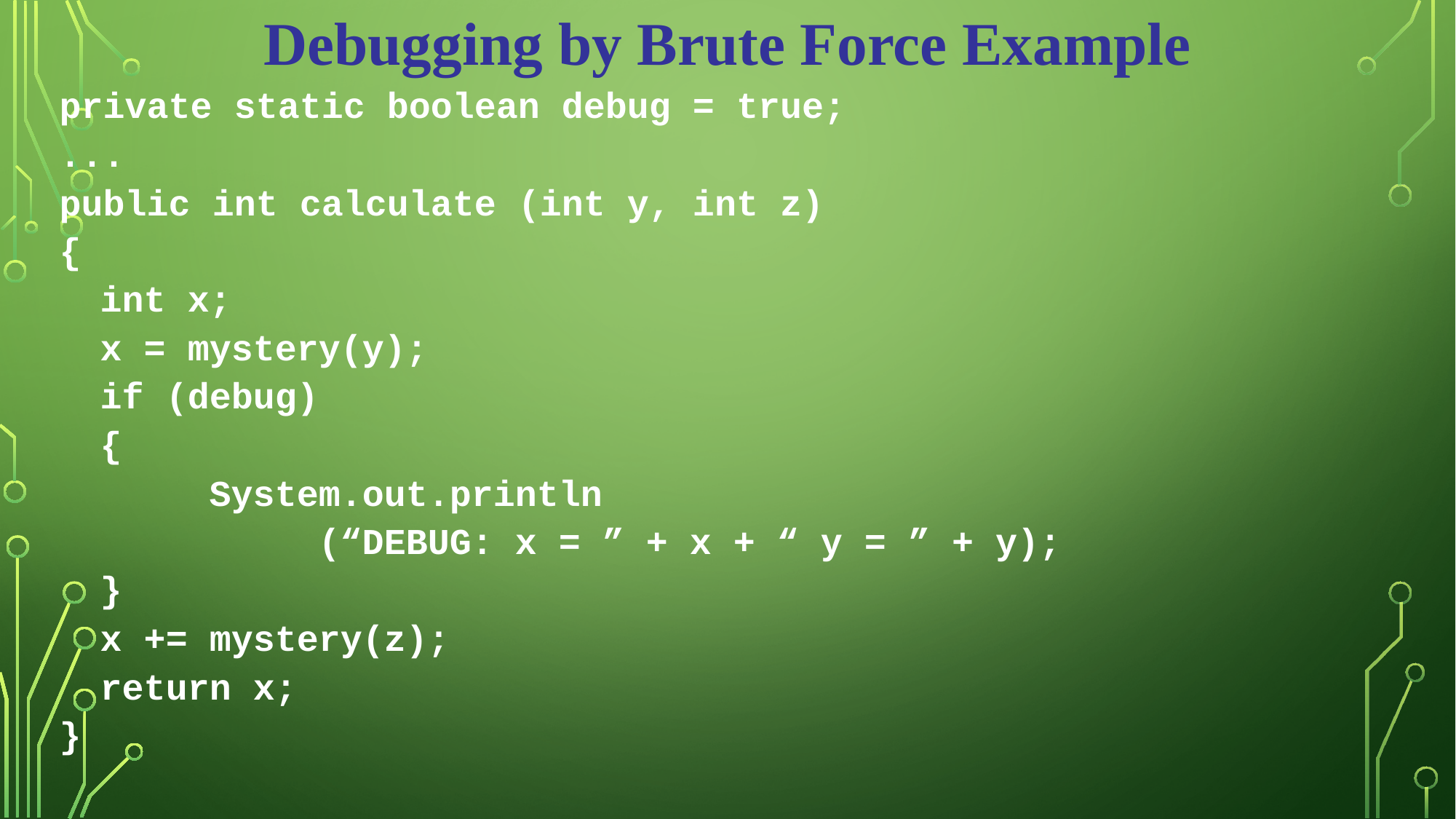

Debugging by Brute Force Example
private static boolean debug = true;
...
public int calculate (int y, int z)
{
	int x;
	x = mystery(y);
	if (debug)
	{
		System.out.println
			(“DEBUG: x = ” + x + “ y = ” + y);
	}
	x += mystery(z);
	return x;
}